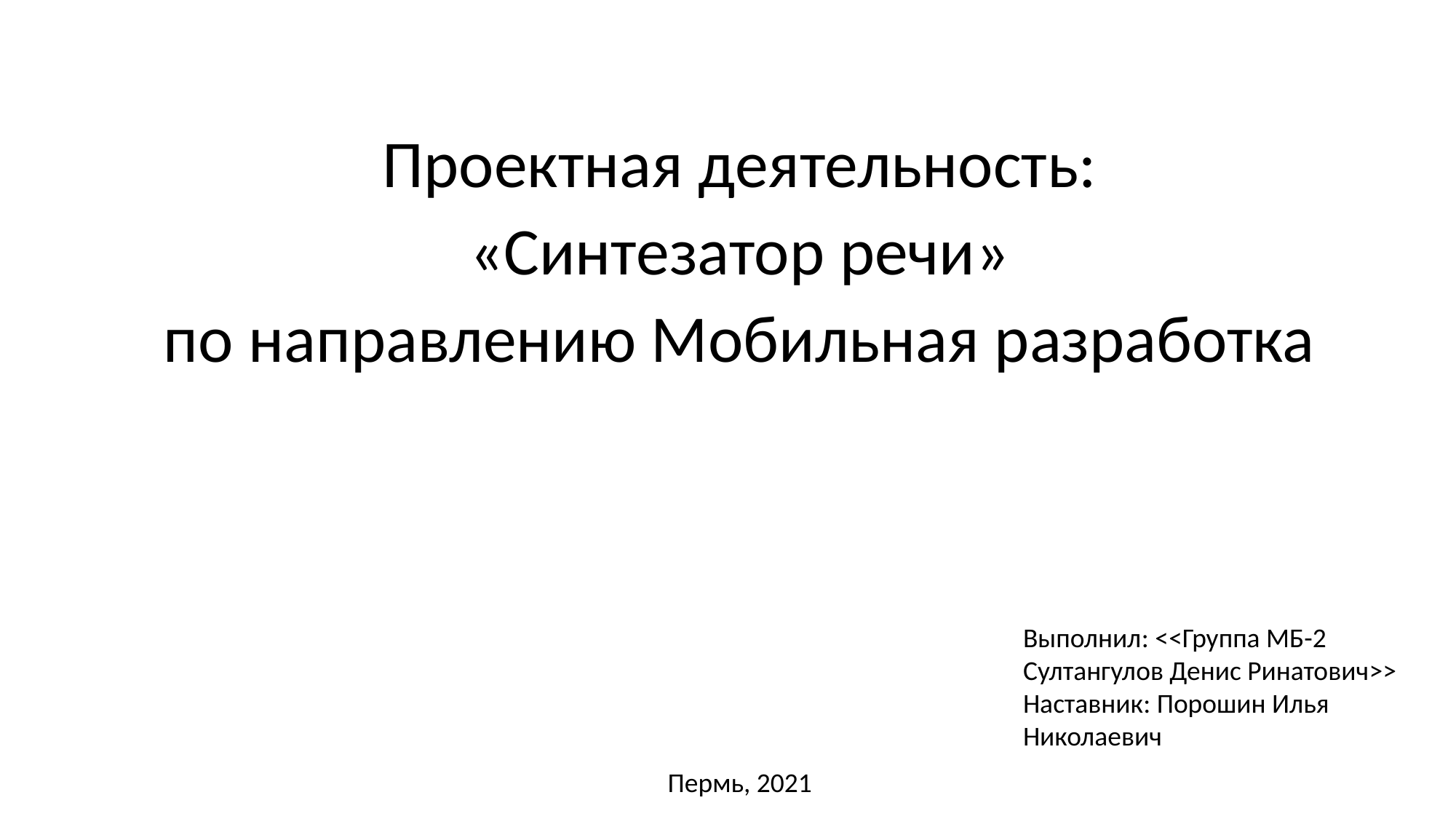

Проектная деятельность:
«Синтезатор речи»
по направлению Мобильная разработка
Выполнил: <<Группа МБ-2 Султангулов Денис Ринатович>>
Наставник: Порошин Илья Николаевич
Пермь, 2021